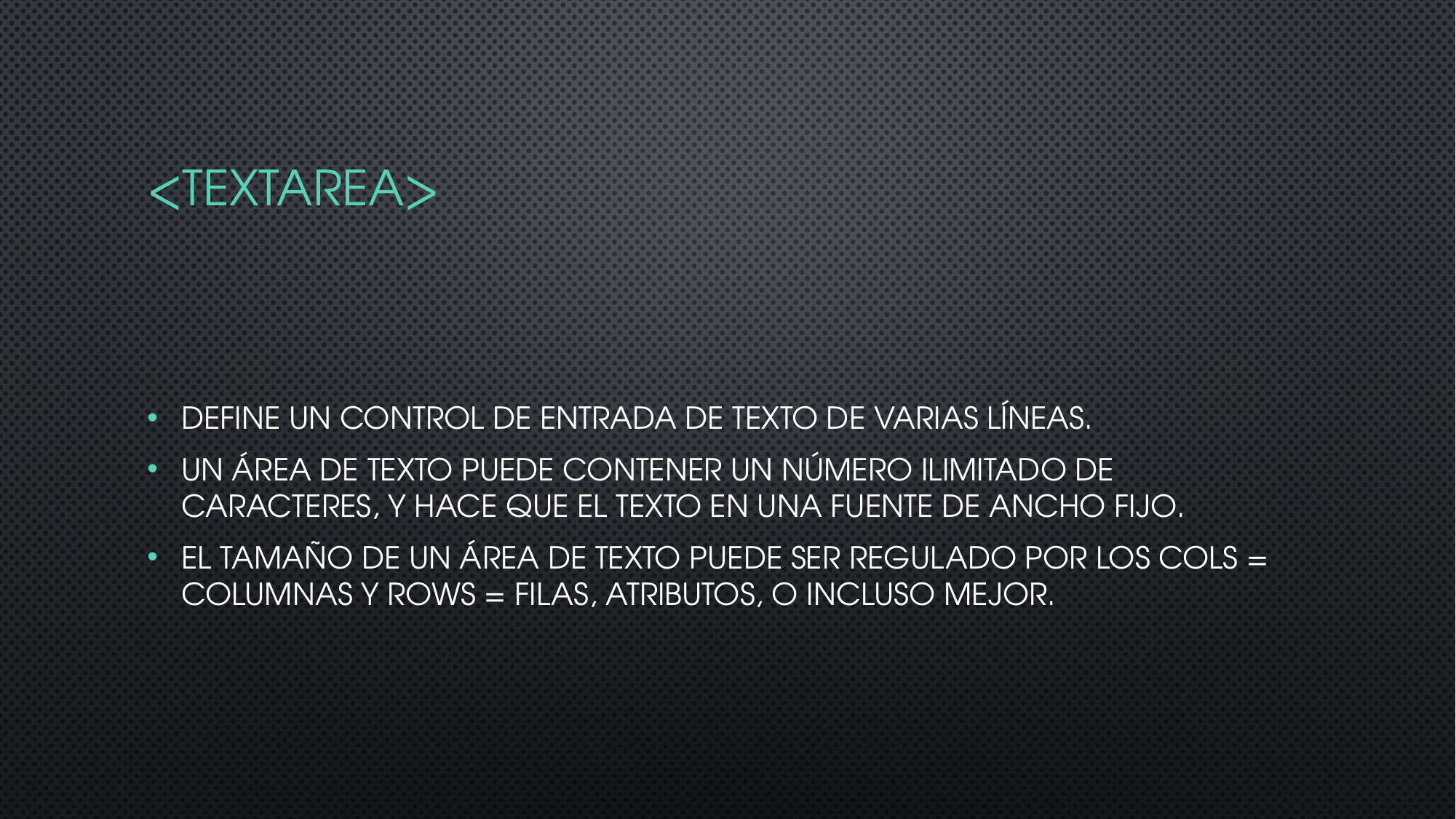

# <textarea>
define un control de entrada de texto de varias líneas.
Un área de texto puede contener un número ilimitado de caracteres, y hace que el texto en una fuente de ancho fijo.
El tamaño de un área de texto puede ser regulado por los cols = columnas y rows = filas, atributos, o incluso mejor.